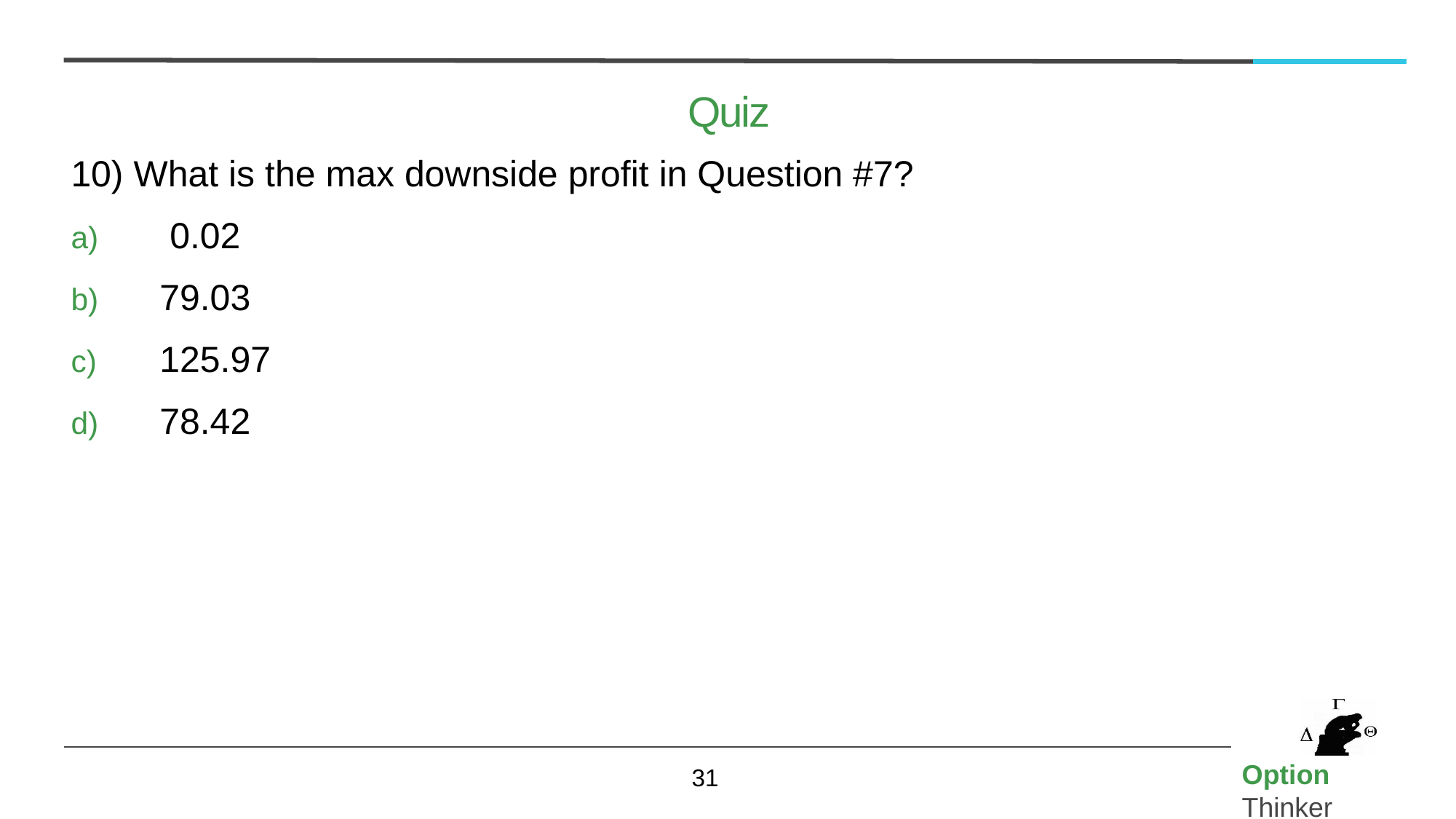

# Quiz
10) What is the max downside profit in Question #7?
 0.02
79.03
125.97
78.42